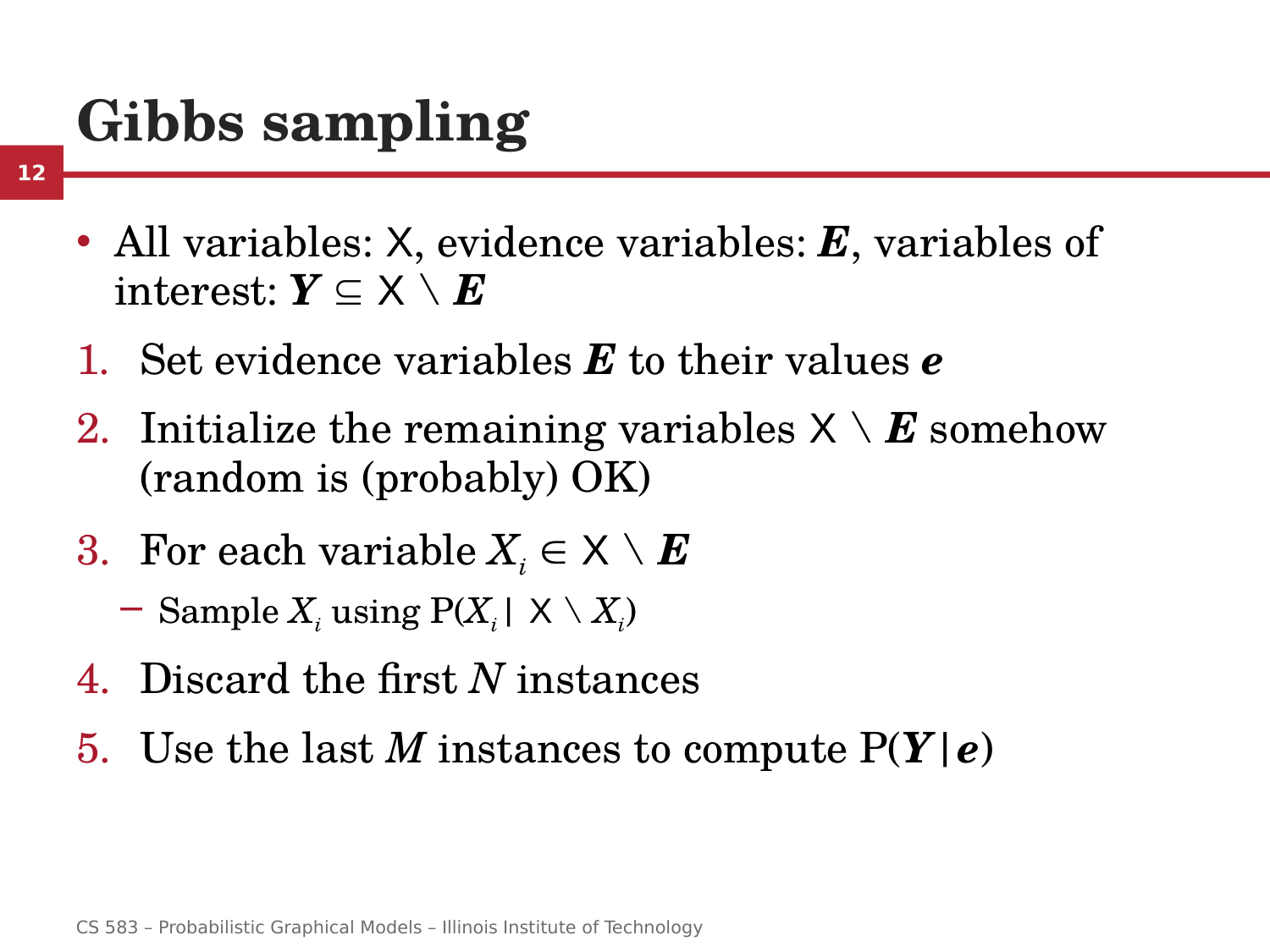

# Gibbs sampling
All variables: X, evidence variables: E, variables of interest: Y ⊆ X \ E
Set evidence variables E to their values e
Initialize the remaining variables X \ E somehow (random is (probably) OK)
For each variable Xi ∈ X \ E
Sample Xi using P(Xi| X \ Xi)
Discard the first N instances
Use the last M instances to compute P(Y|e)
12
CS 583 – Probabilistic Graphical Models – Illinois Institute of Technology